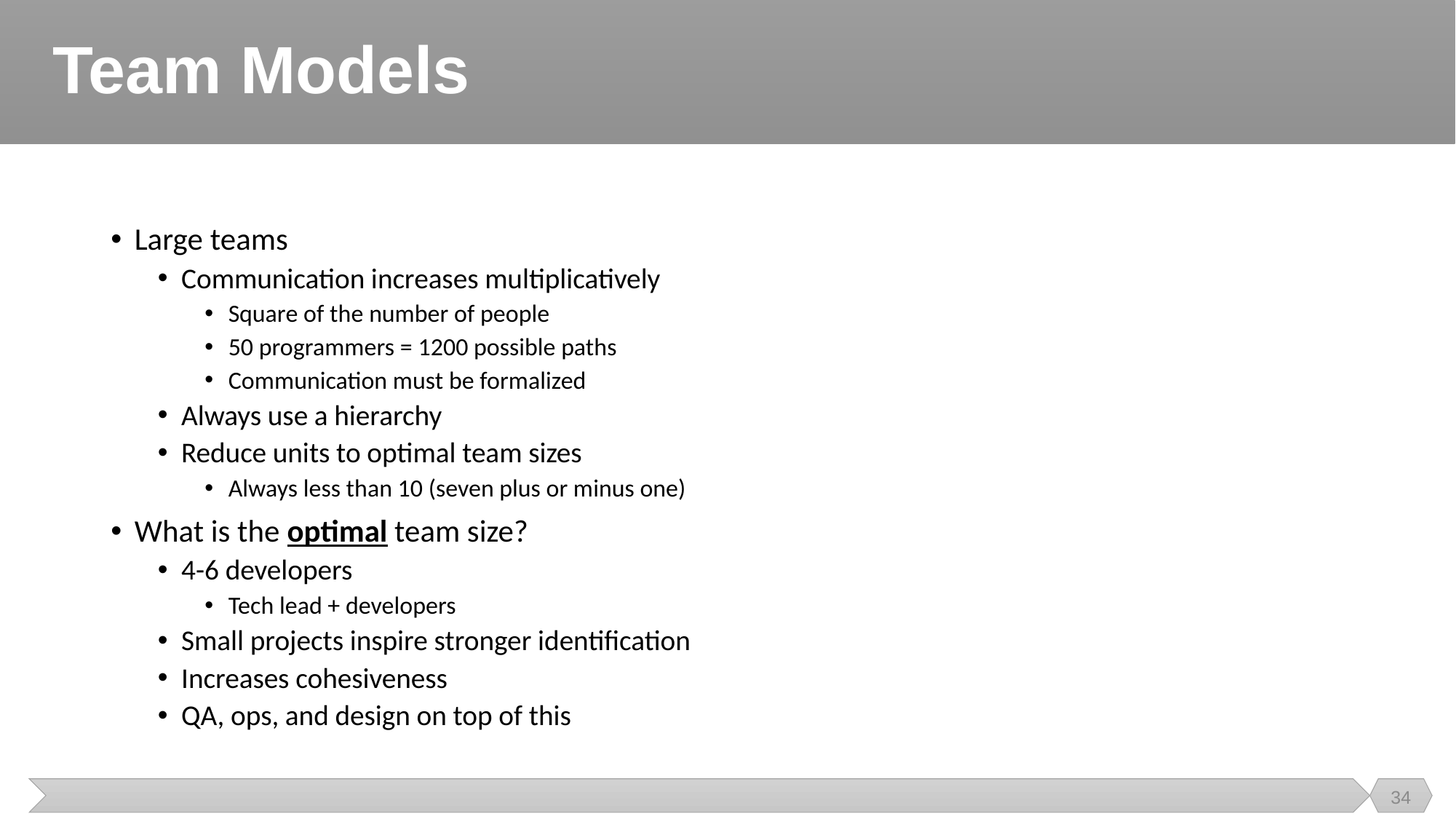

# Team Models
Large teams
Communication increases multiplicatively
Square of the number of people
50 programmers = 1200 possible paths
Communication must be formalized
Always use a hierarchy
Reduce units to optimal team sizes
Always less than 10 (seven plus or minus one)
What is the optimal team size?
4-6 developers
Tech lead + developers
Small projects inspire stronger identification
Increases cohesiveness
QA, ops, and design on top of this
34